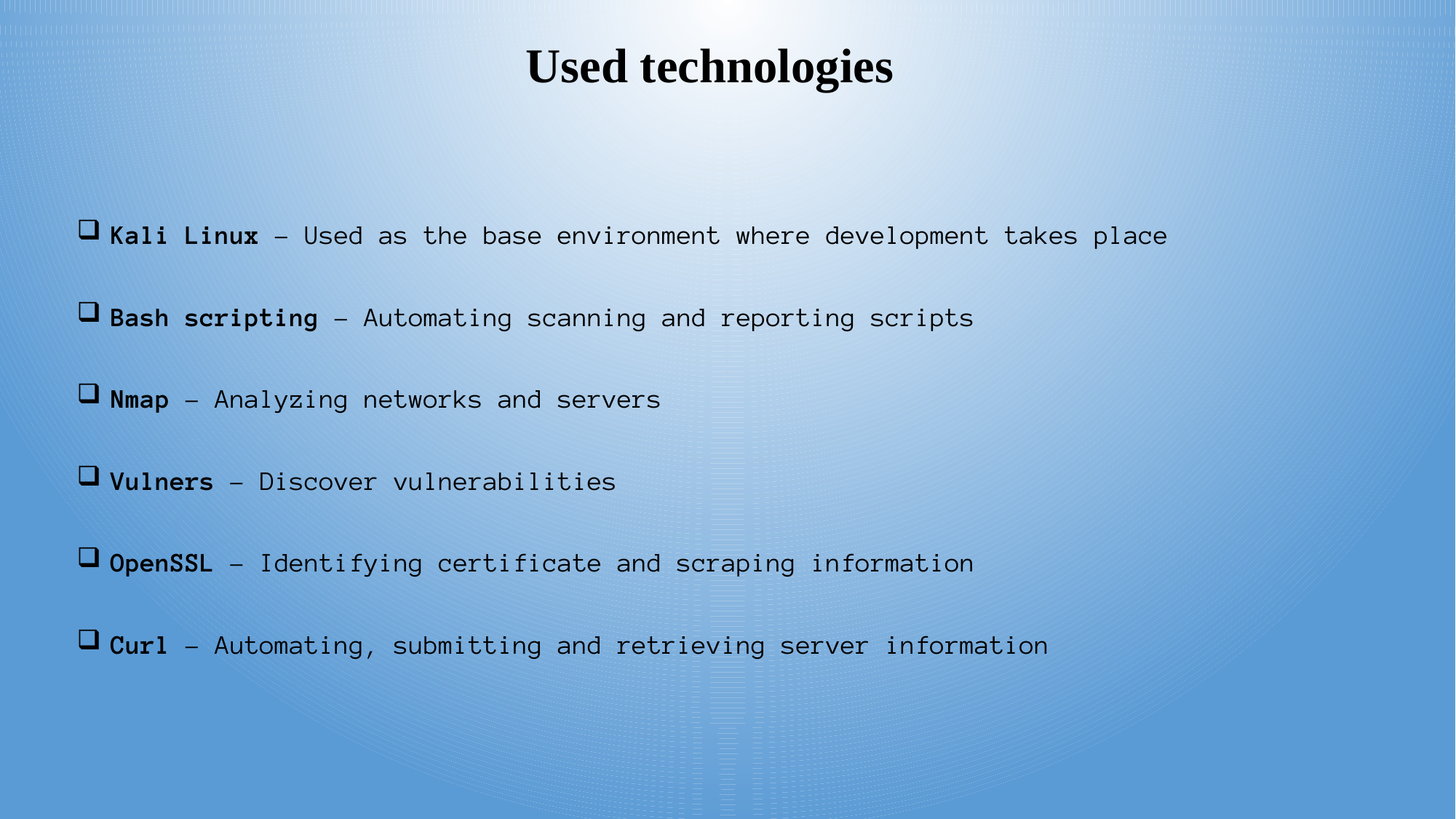

Used technologies
Kali Linux – Used as the base environment where development takes place
Bash scripting – Automating scanning and reporting scripts
Nmap – Analyzing networks and servers
Vulners – Discover vulnerabilities
OpenSSL – Identifying certificate and scraping information
Curl – Automating, submitting and retrieving server information